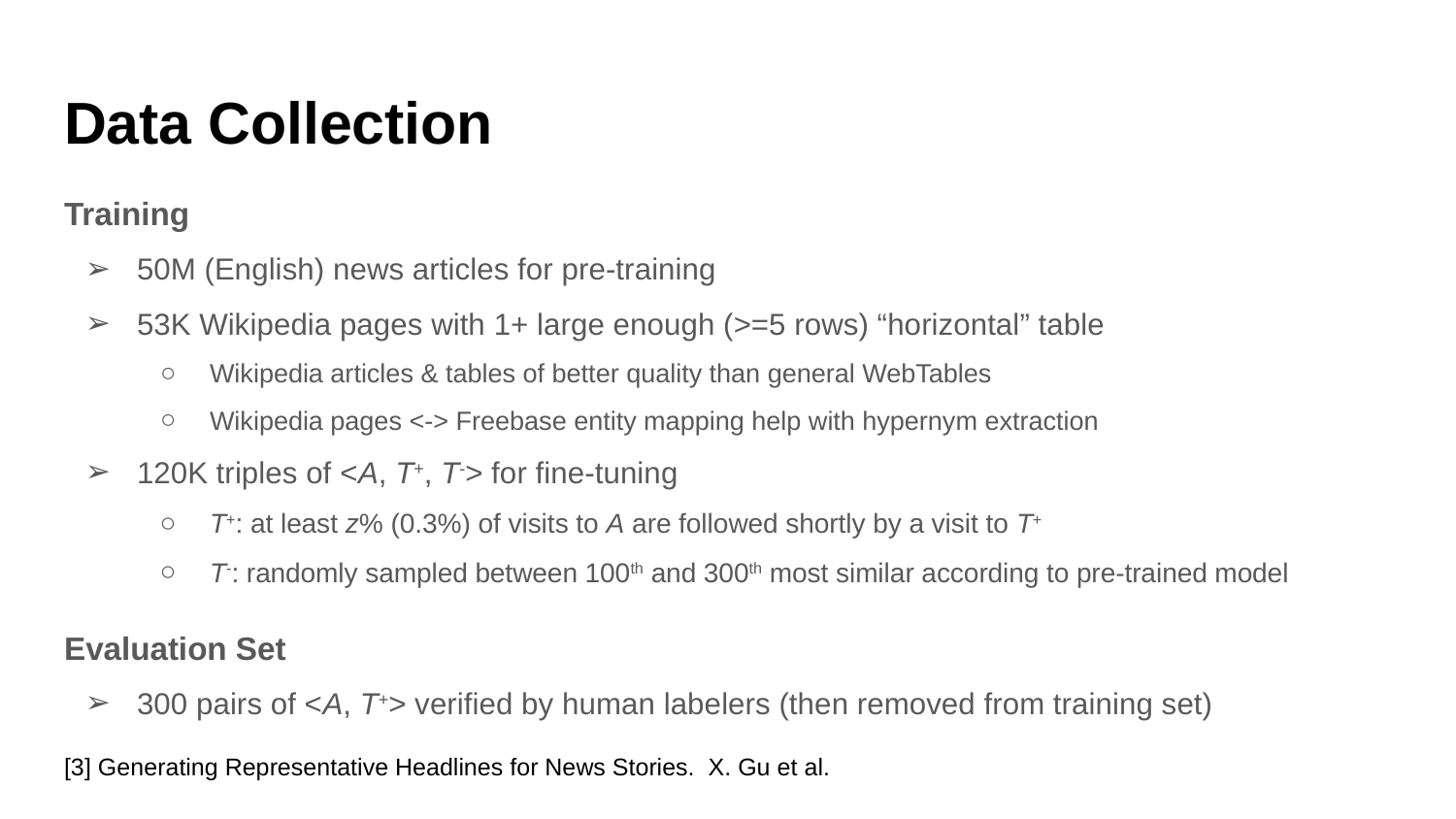

# Data Collection
Training
50M (English) news articles for pre-training
53K Wikipedia pages with 1+ large enough (>=5 rows) “horizontal” table
Wikipedia articles & tables of better quality than general WebTables
Wikipedia pages <-> Freebase entity mapping help with hypernym extraction
120K triples of <A, T+, T-> for fine-tuning
T+: at least z% (0.3%) of visits to A are followed shortly by a visit to T+
T-: randomly sampled between 100th and 300th most similar according to pre-trained model
Evaluation Set
300 pairs of <A, T+> verified by human labelers (then removed from training set)

[3] Generating Representative Headlines for News Stories.  X. Gu et al.